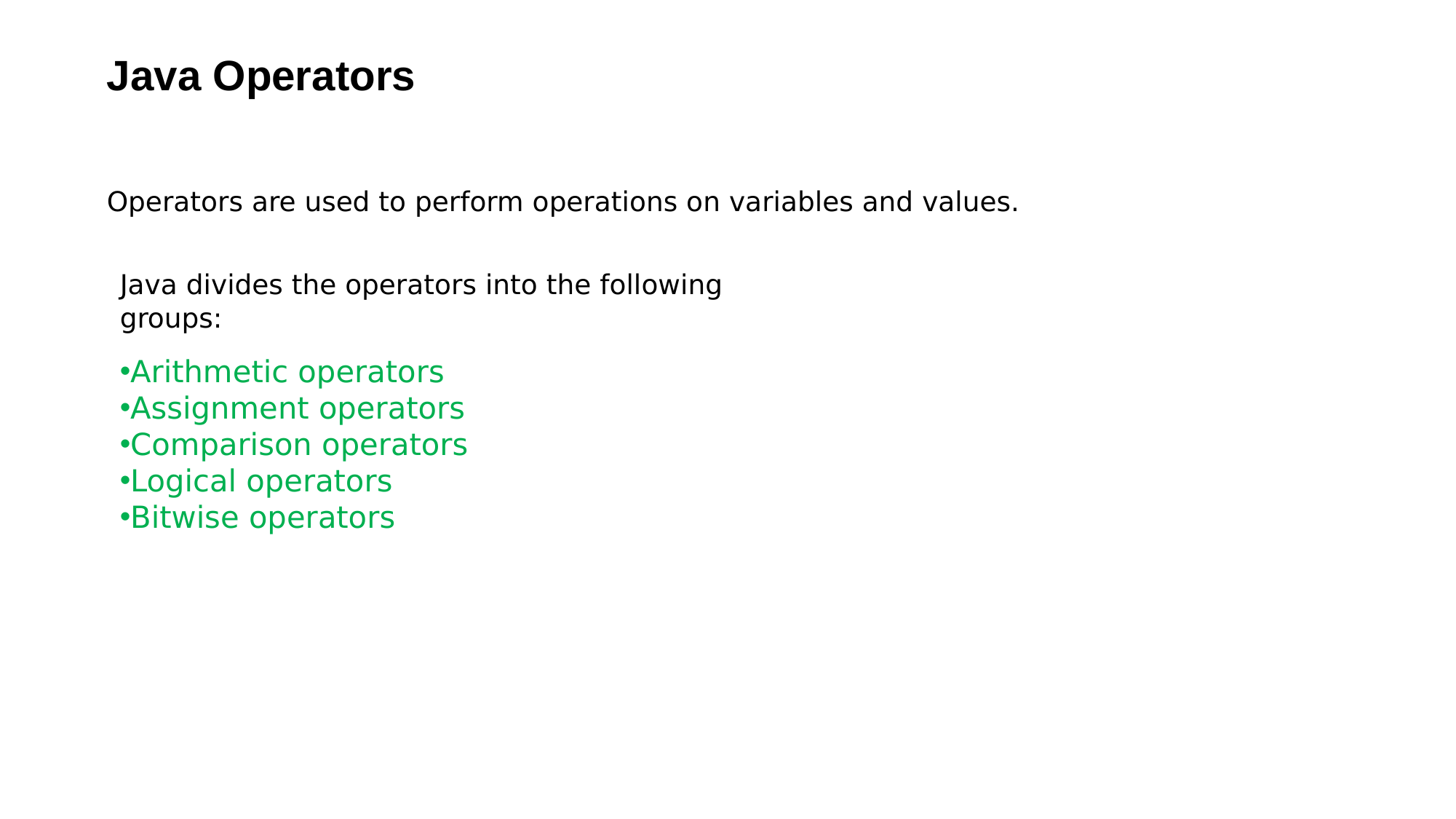

Java Operators

Operators are used to perform operations on variables and values.
Java divides the operators into the following groups:

Arithmetic operators
Assignment operators
Comparison operators
Logical operators
Bitwise operators